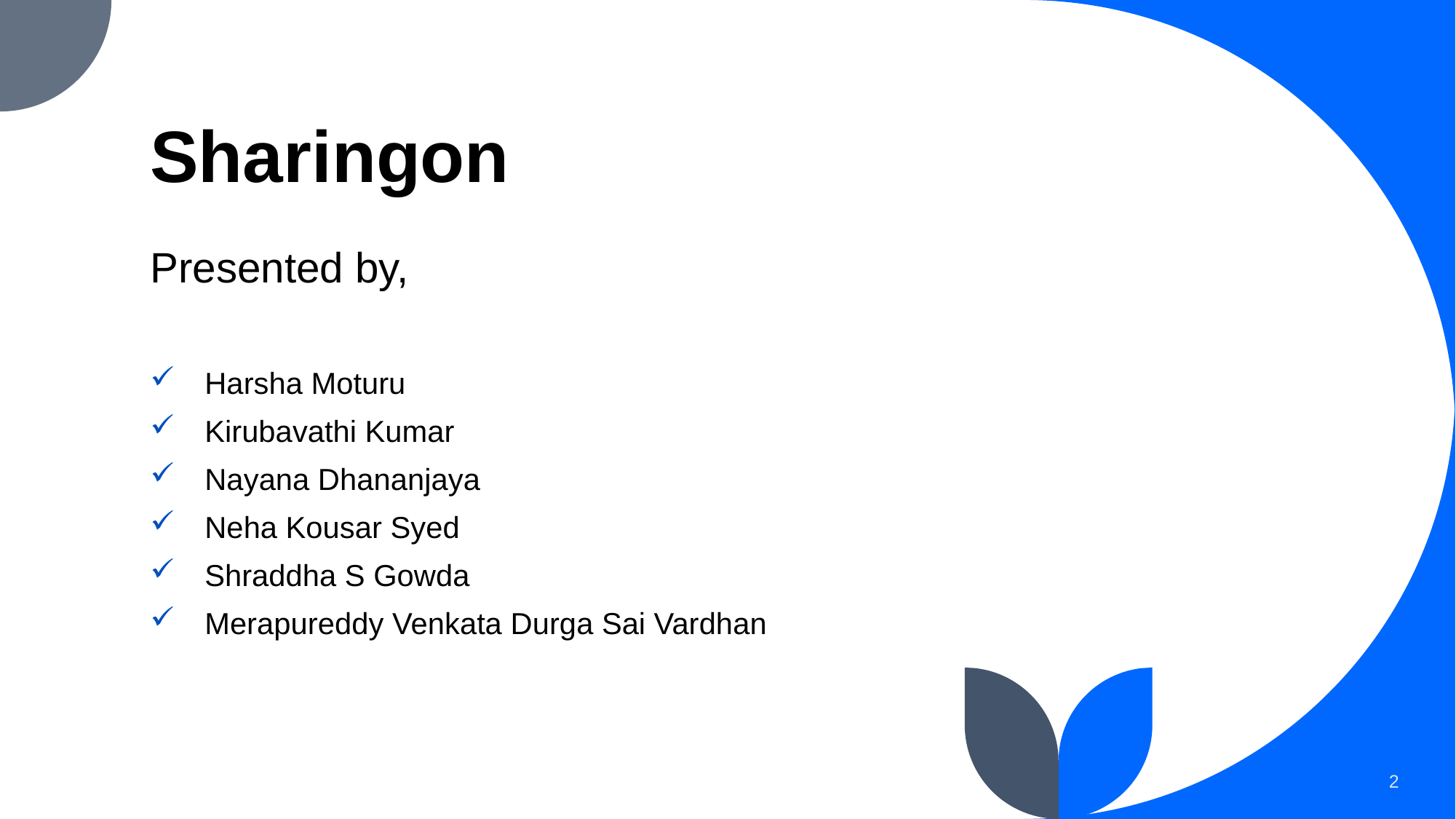

Sharingon
Presented by,

Harsha Moturu
Kirubavathi Kumar
Nayana Dhananjaya
Neha Kousar Syed
Shraddha S Gowda
Merapureddy Venkata Durga Sai Vardhan

2